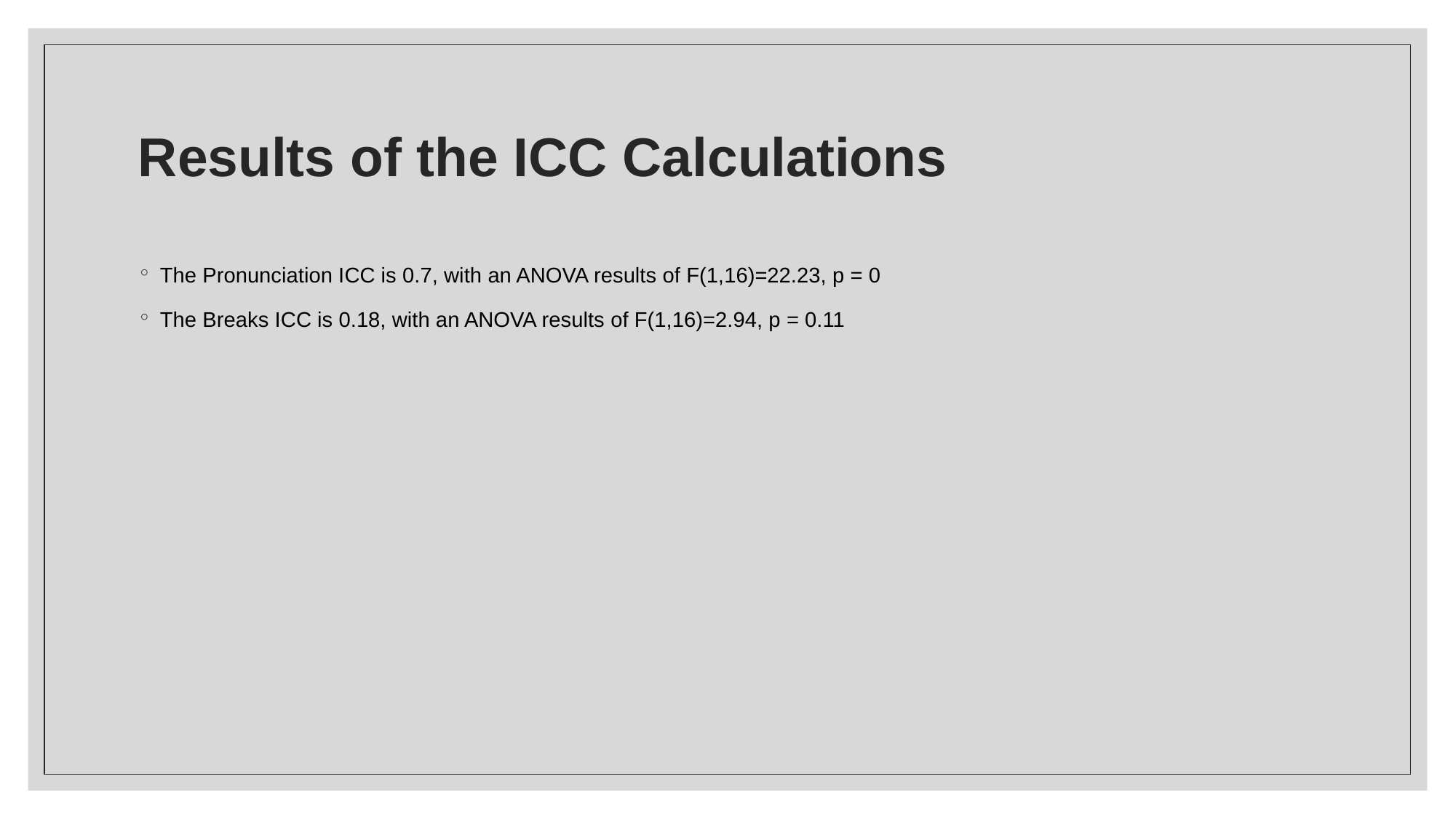

# Results of the ICC Calculations
The Pronunciation ICC is 0.7, with an ANOVA results of F(1,16)=22.23, p = 0
The Breaks ICC is 0.18, with an ANOVA results of F(1,16)=2.94, p = 0.11